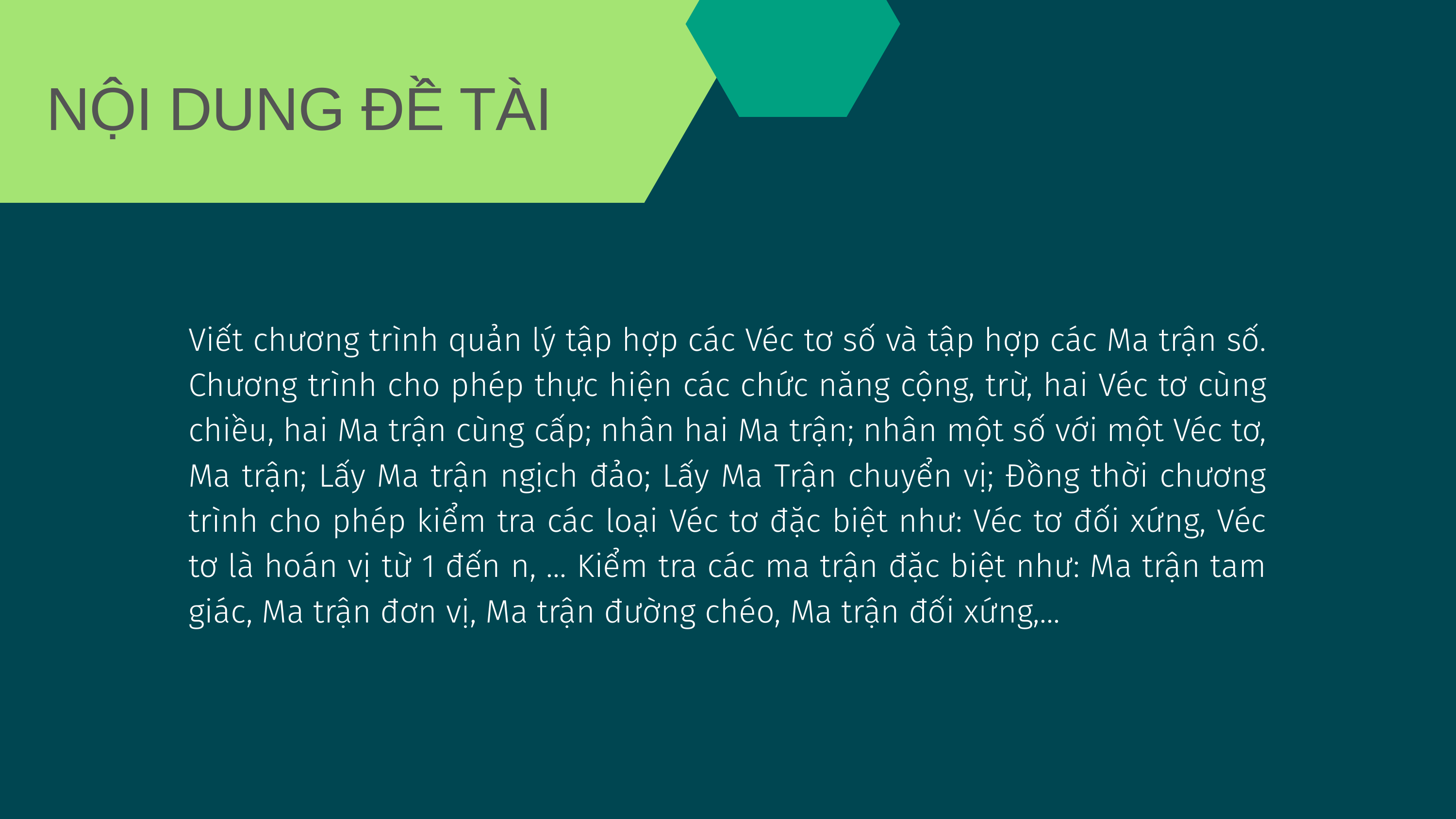

NỘI DUNG ĐỀ TÀI
Viết chương trình quản lý tập hợp các Véc tơ số và tập hợp các Ma trận số. Chương trình cho phép thực hiện các chức năng cộng, trừ, hai Véc tơ cùng chiều, hai Ma trận cùng cấp; nhân hai Ma trận; nhân một số với một Véc tơ, Ma trận; Lấy Ma trận ngịch đảo; Lấy Ma Trận chuyển vị; Đồng thời chương trình cho phép kiểm tra các loại Véc tơ đặc biệt như: Véc tơ đối xứng, Véc tơ là hoán vị từ 1 đến n, … Kiểm tra các ma trận đặc biệt như: Ma trận tam giác, Ma trận đơn vị, Ma trận đường chéo, Ma trận đối xứng,…